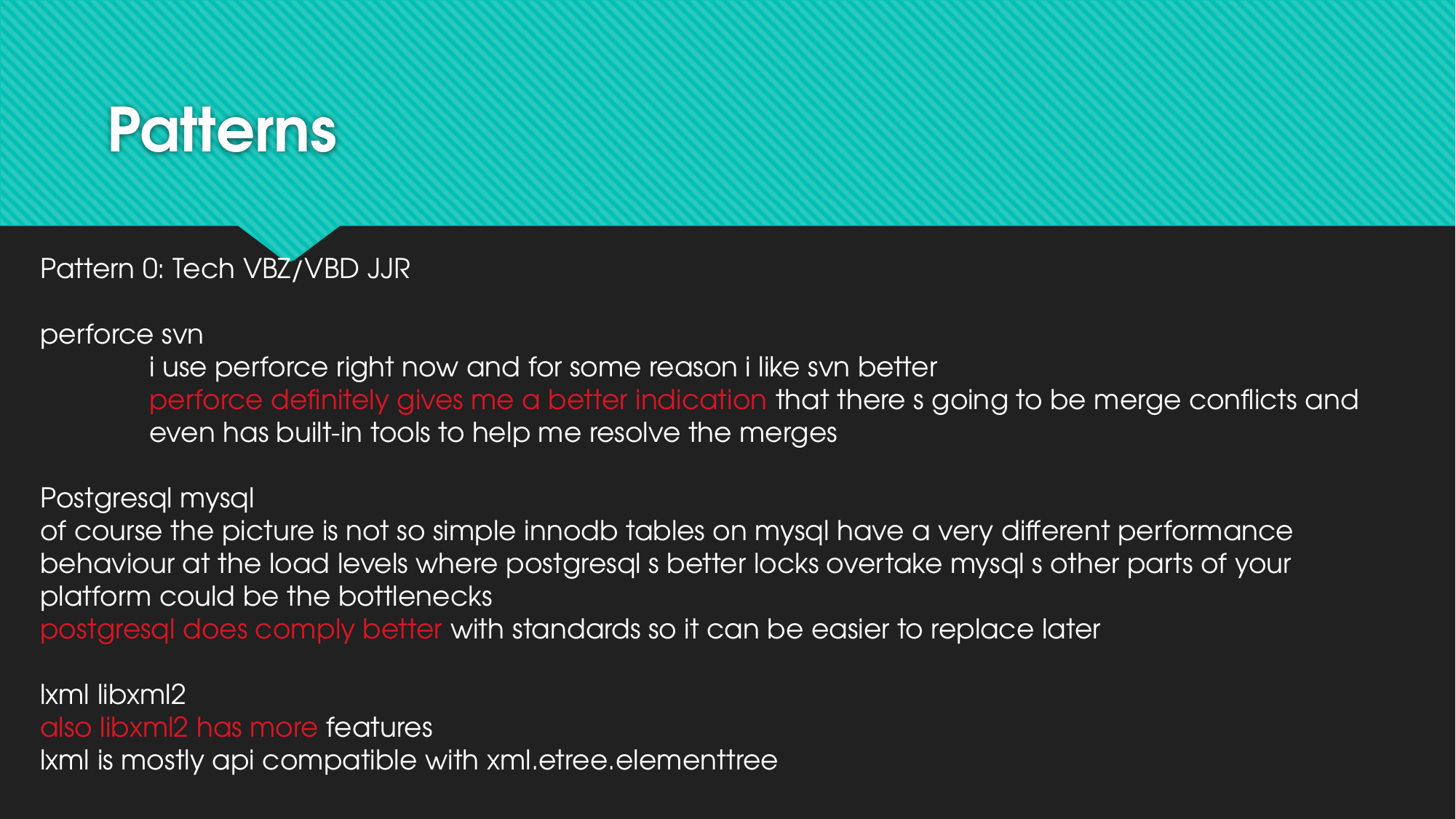

# Patterns
Pattern 0: Tech VBZ/VBD JJR

perforce svn
	i use perforce right now and for some reason i like svn better
	perforce definitely gives me a better indication that there s going to be merge conflicts and 	even has built-in tools to help me resolve the merges

Postgresql mysql
of course the picture is not so simple innodb tables on mysql have a very different performance behaviour at the load levels where postgresql s better locks overtake mysql s other parts of your platform could be the bottlenecks
postgresql does comply better with standards so it can be easier to replace later

lxml libxml2
also libxml2 has more features
lxml is mostly api compatible with xml.etree.elementtree